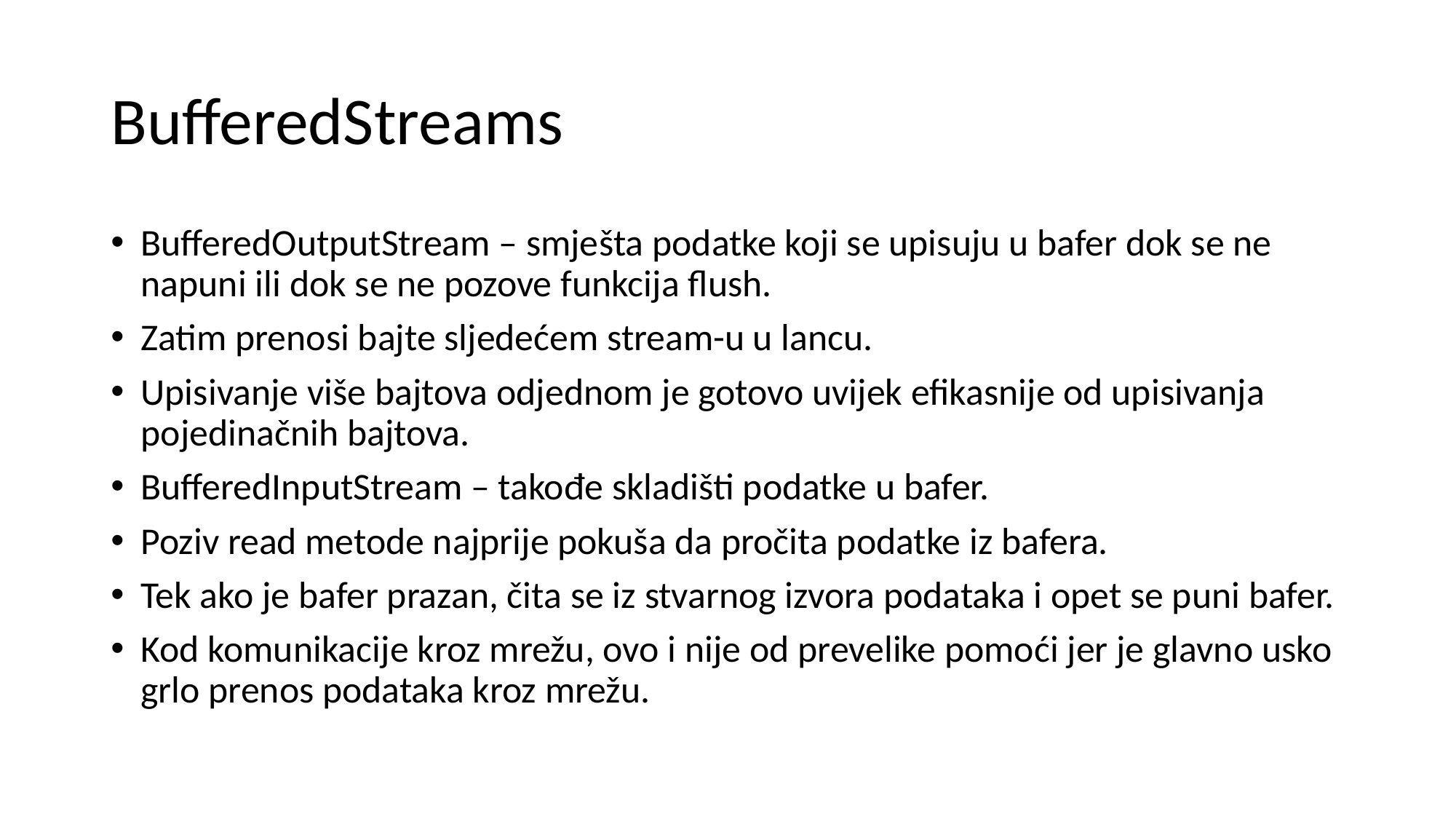

# BufferedStreams
BufferedOutputStream – smješta podatke koji se upisuju u bafer dok se ne napuni ili dok se ne pozove funkcija flush.
Zatim prenosi bajte sljedećem stream-u u lancu.
Upisivanje više bajtova odjednom je gotovo uvijek efikasnije od upisivanja pojedinačnih bajtova.
BufferedInputStream – takođe skladišti podatke u bafer.
Poziv read metode najprije pokuša da pročita podatke iz bafera.
Tek ako je bafer prazan, čita se iz stvarnog izvora podataka i opet se puni bafer.
Kod komunikacije kroz mrežu, ovo i nije od prevelike pomoći jer je glavno usko grlo prenos podataka kroz mrežu.